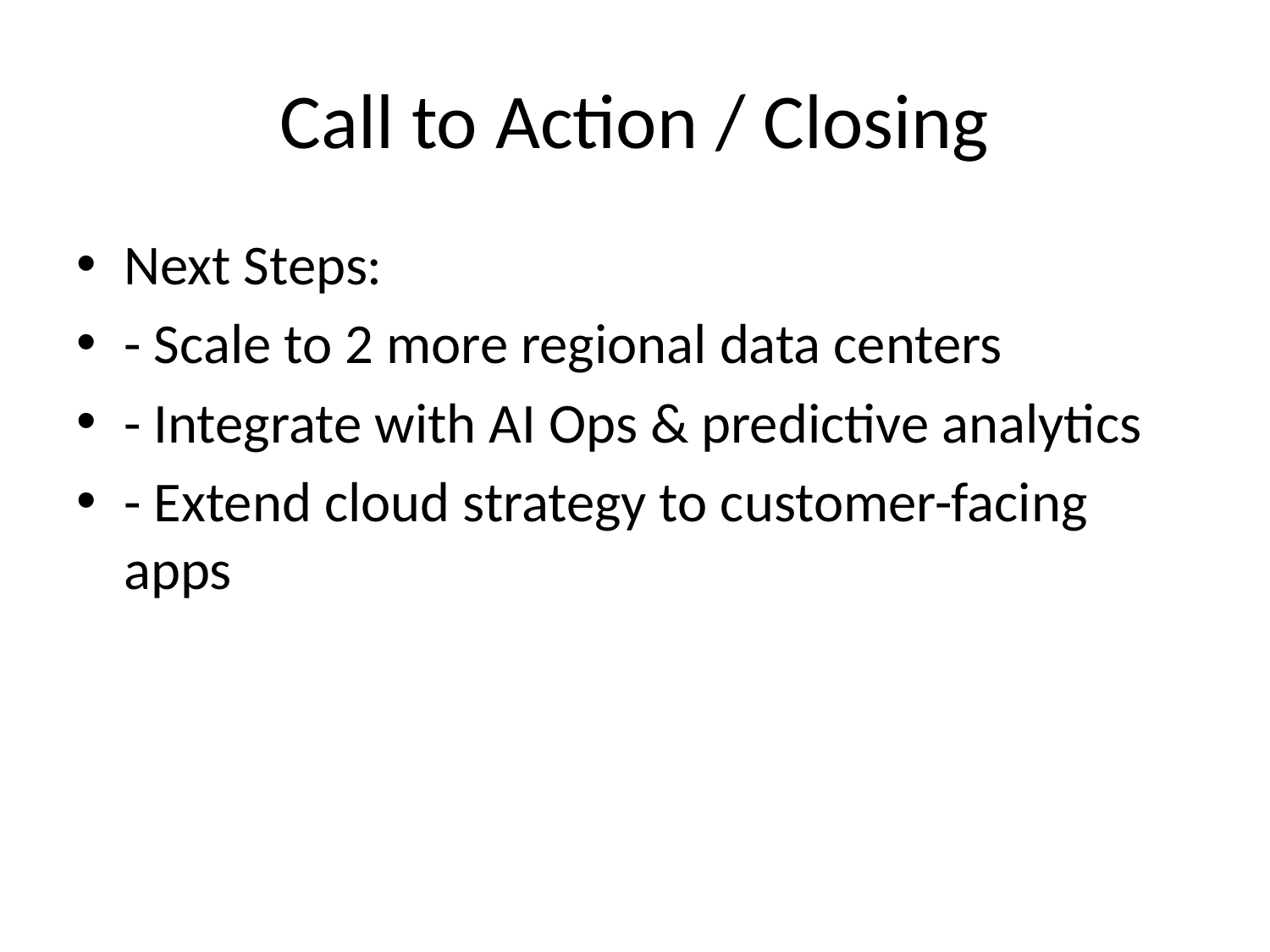

# Call to Action / Closing
Next Steps:
- Scale to 2 more regional data centers
- Integrate with AI Ops & predictive analytics
- Extend cloud strategy to customer-facing apps